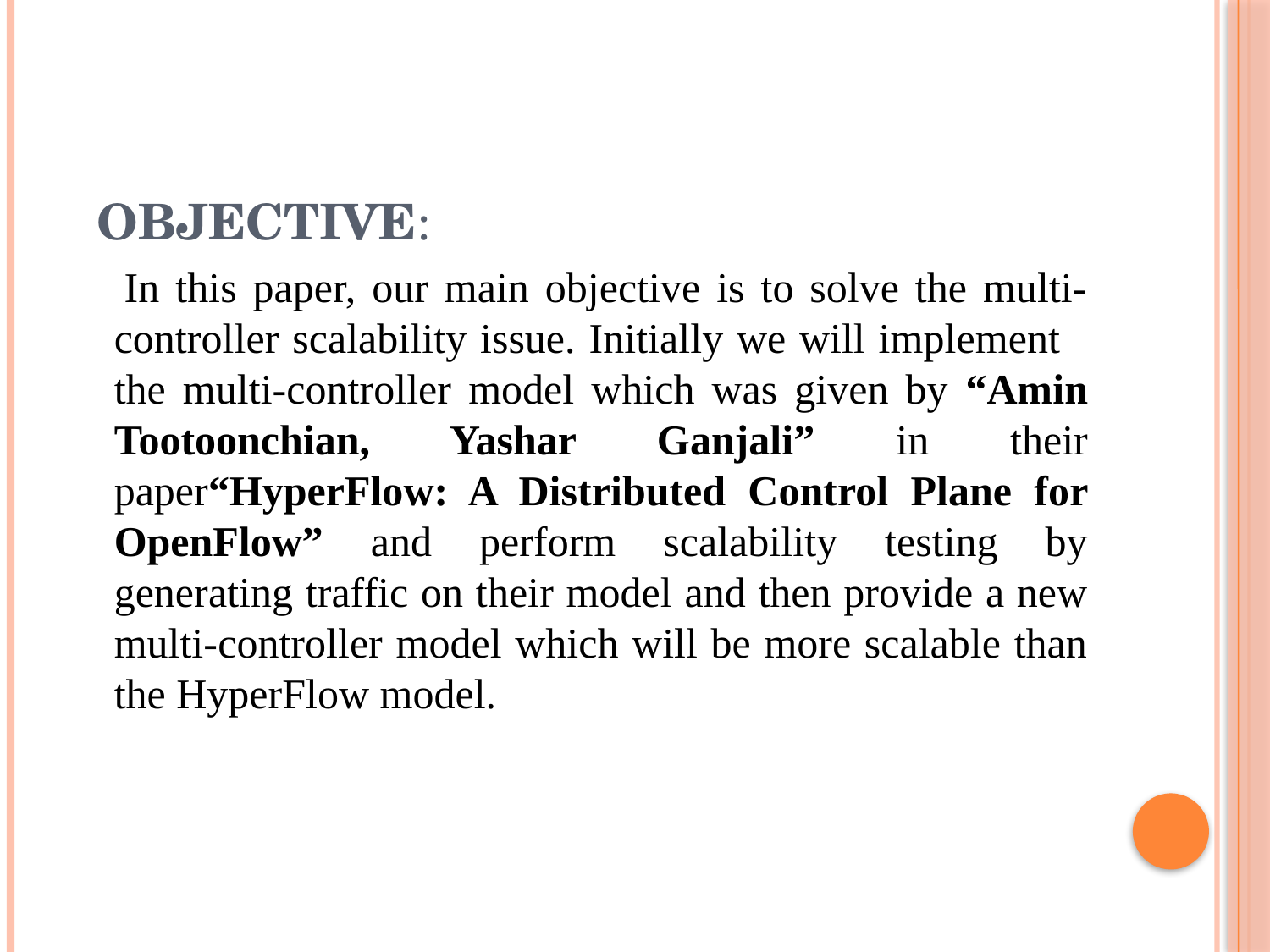

# Objective:
   In this paper, our main objective is to solve the multi-controller scalability issue. Initially we will implement   the multi-controller model which was given by “Amin Tootoonchian, Yashar Ganjali” in their paper“HyperFlow: A Distributed Control Plane for OpenFlow” and perform scalability testing by generating traffic on their model and then provide a new multi-controller model which will be more scalable than the HyperFlow model.